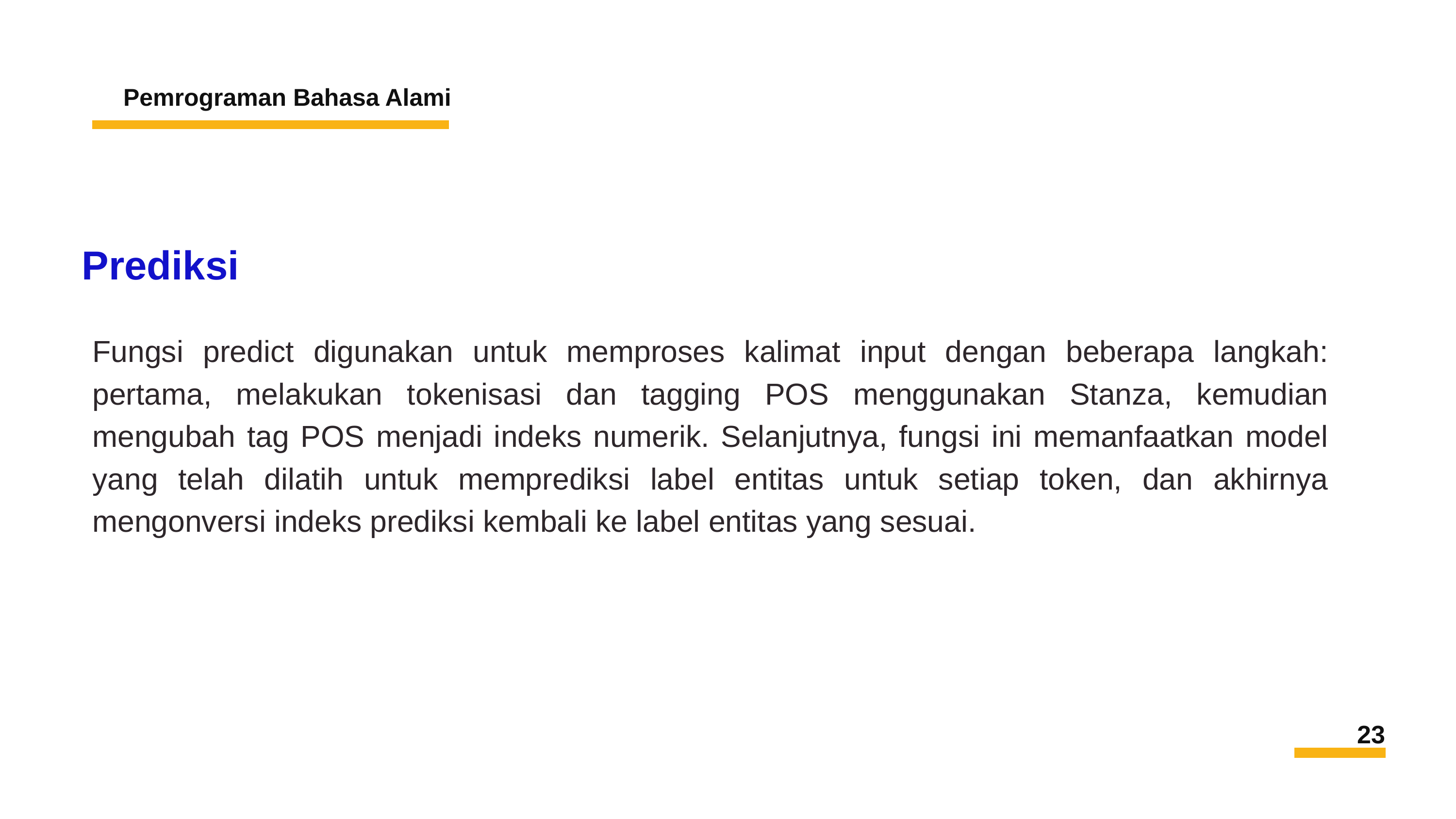

Pemrograman Bahasa Alami

Prediksi
Fungsi predict digunakan untuk memproses kalimat input dengan beberapa langkah: pertama, melakukan tokenisasi dan tagging POS menggunakan Stanza, kemudian mengubah tag POS menjadi indeks numerik. Selanjutnya, fungsi ini memanfaatkan model yang telah dilatih untuk memprediksi label entitas untuk setiap token, dan akhirnya mengonversi indeks prediksi kembali ke label entitas yang sesuai.
23